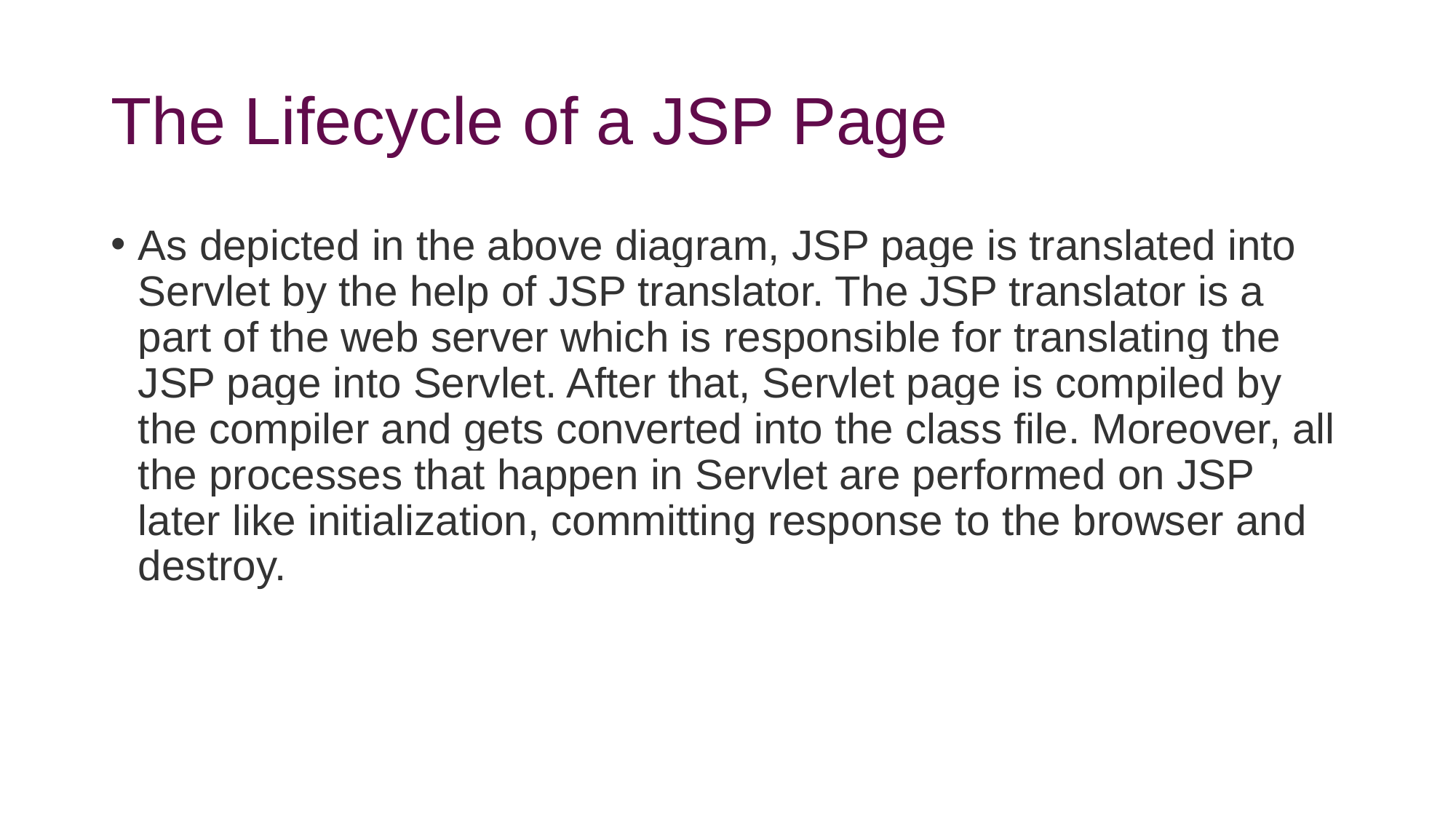

# The Lifecycle of a JSP Page
As depicted in the above diagram, JSP page is translated into Servlet by the help of JSP translator. The JSP translator is a part of the web server which is responsible for translating the JSP page into Servlet. After that, Servlet page is compiled by the compiler and gets converted into the class file. Moreover, all the processes that happen in Servlet are performed on JSP later like initialization, committing response to the browser and destroy.